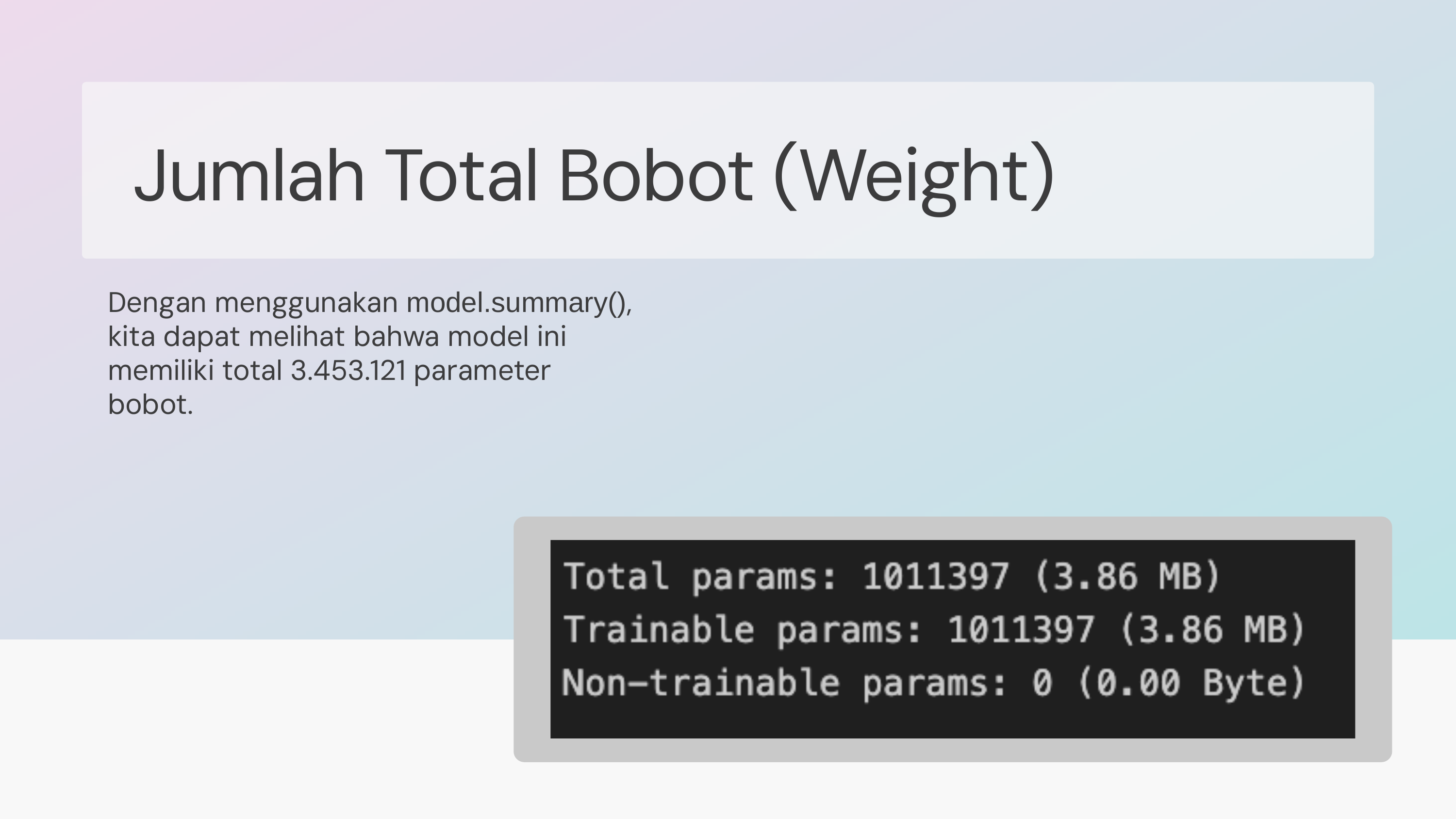

Jumlah Total Bobot (Weight)
Dengan menggunakan model.summary(), kita dapat melihat bahwa model ini memiliki total 3.453.121 parameter bobot.